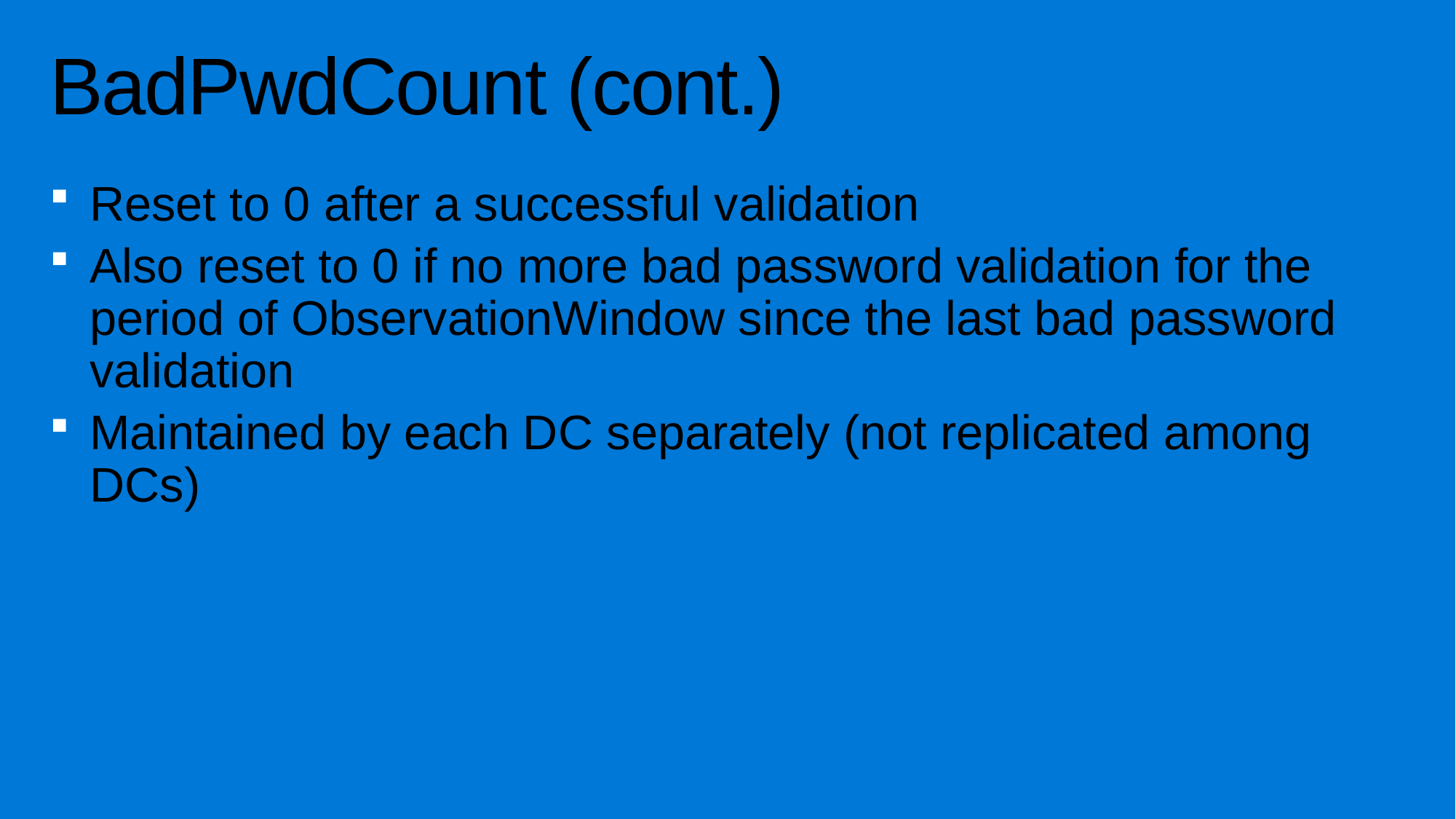

# BadPwdCount (cont.)
Reset to 0 after a successful validation
Also reset to 0 if no more bad password validation for the period of ObservationWindow since the last bad password validation
Maintained by each DC separately (not replicated among DCs)